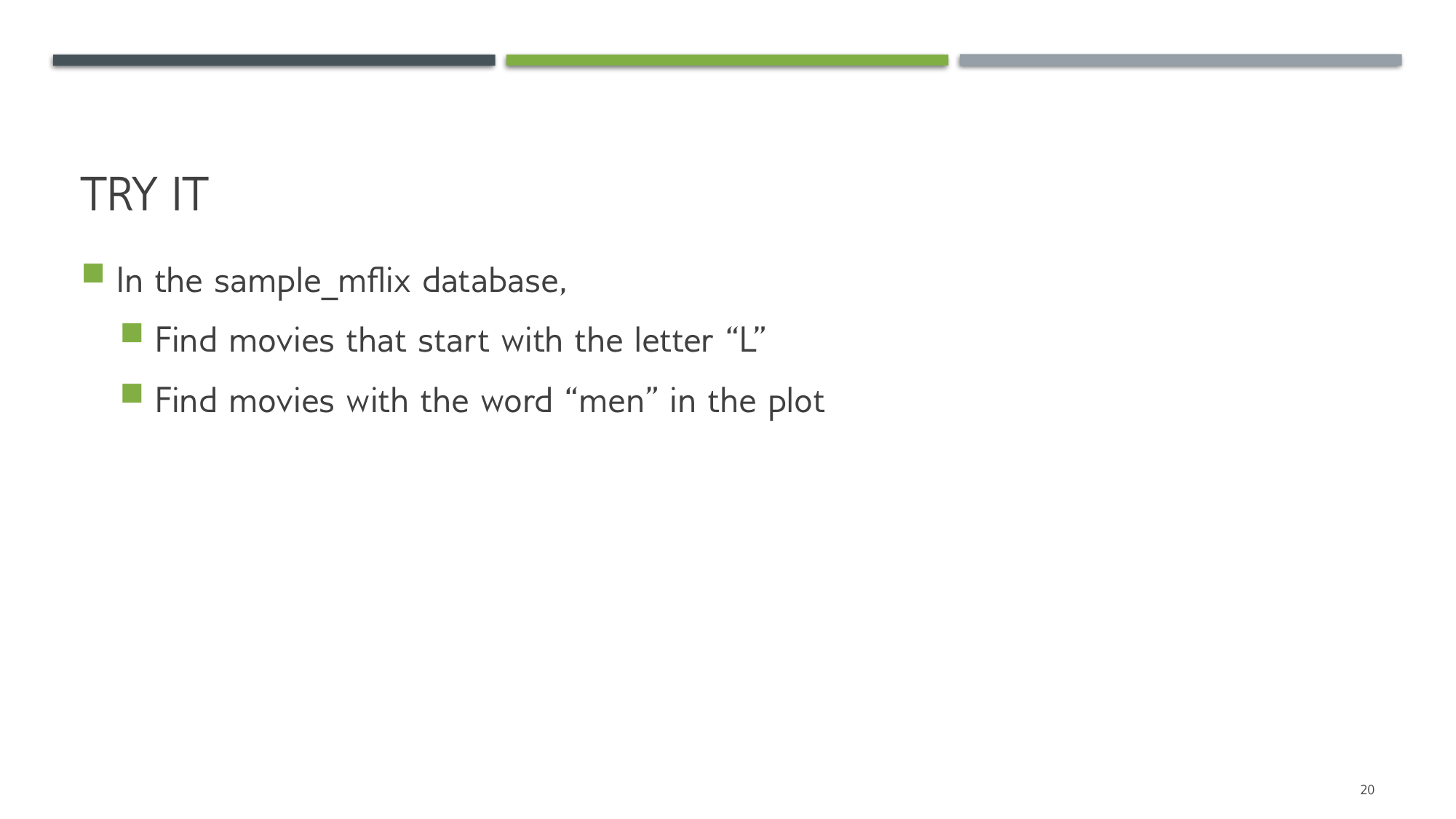

# Try it
In the sample_mflix database,
Find movies that start with the letter “L”
Find movies with the word “men” in the plot
20